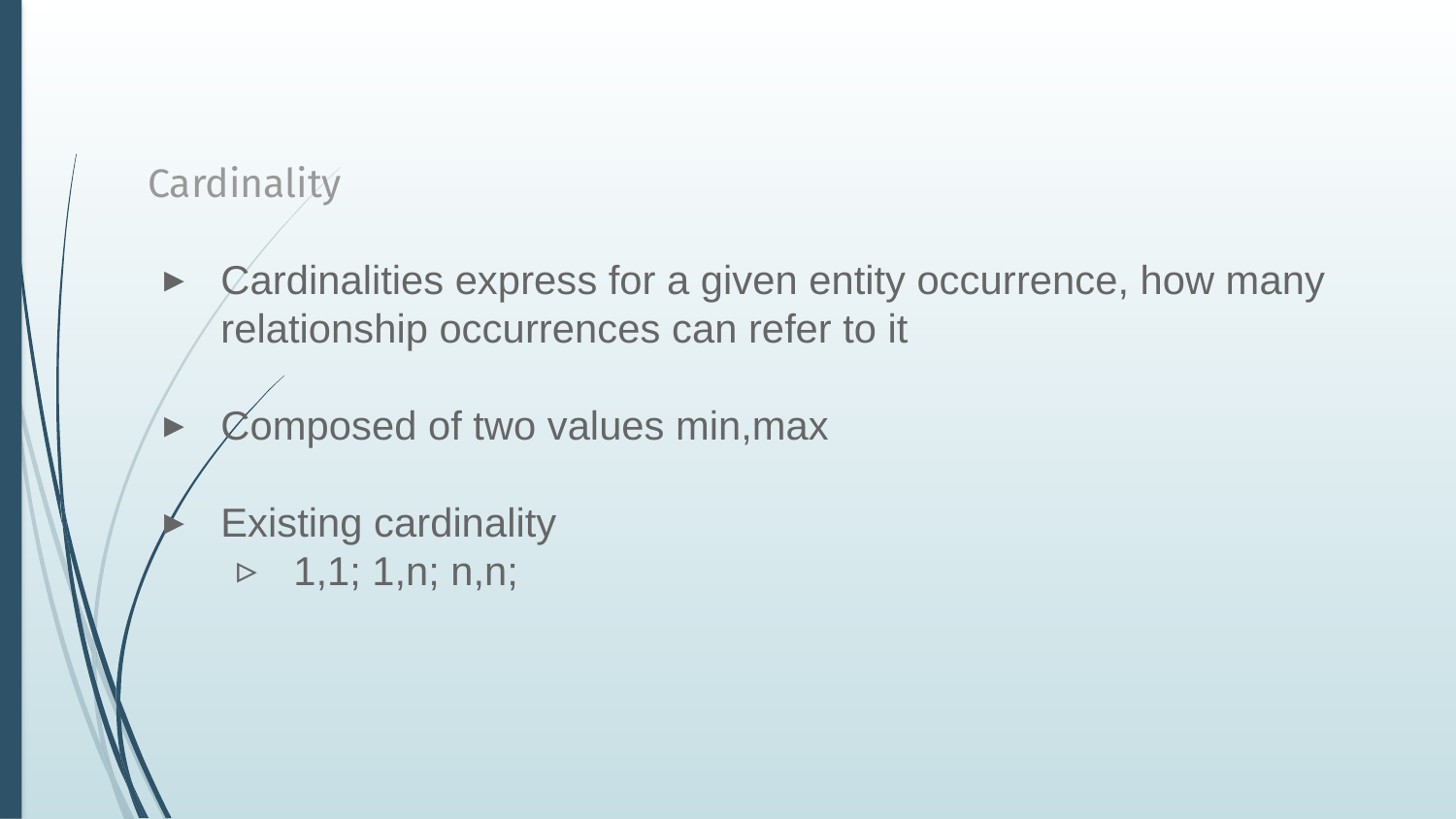

# Cardinality
Cardinalities express for a given entity occurrence, how many relationship occurrences can refer to it

Composed of two values min,max

Existing cardinality
1,1; 1,n; n,n;